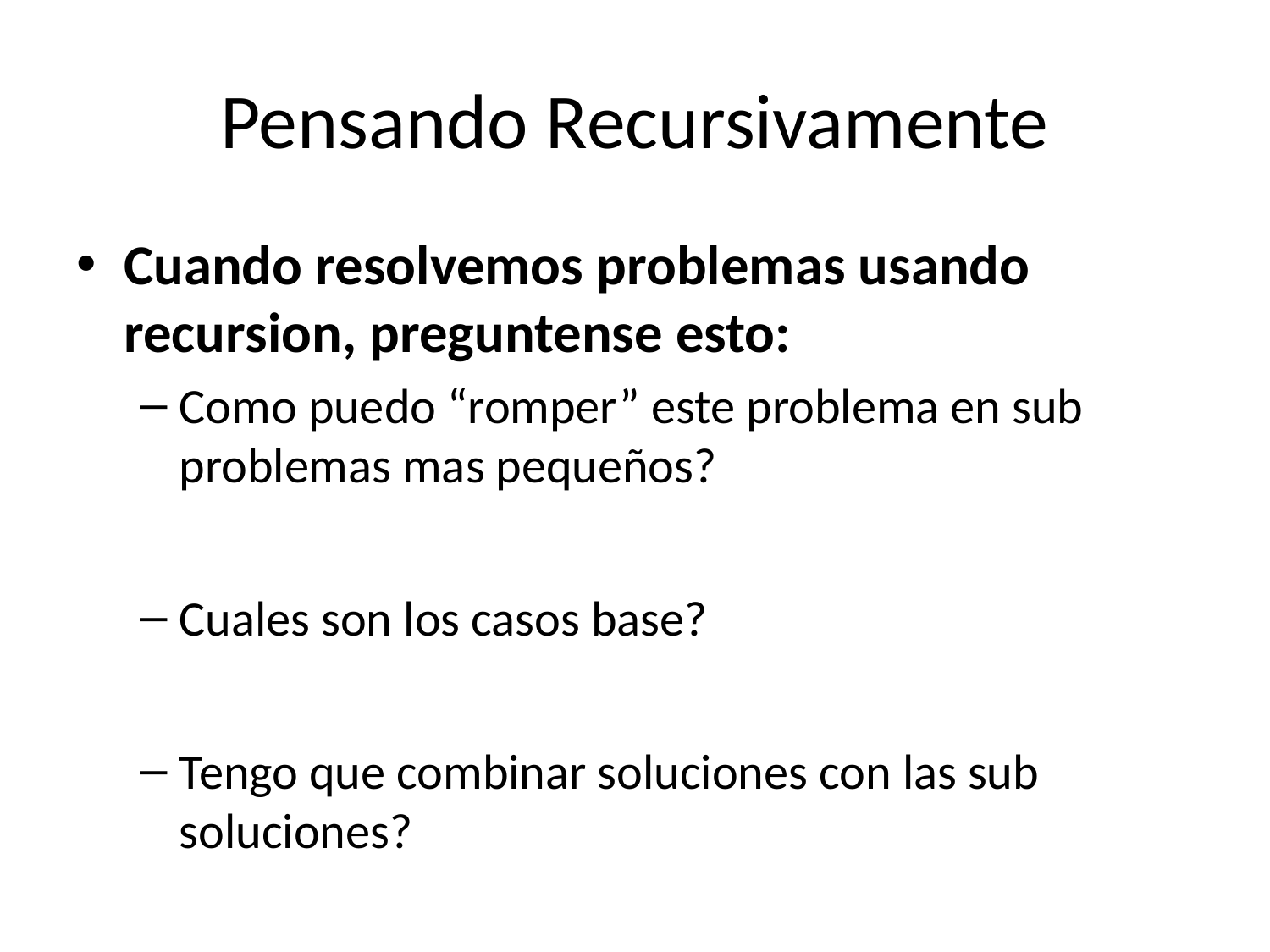

# Pensando Recursivamente
Cuando resolvemos problemas usando recursion, preguntense esto:
Como puedo “romper” este problema en sub problemas mas pequeños?

Cuales son los casos base?

Tengo que combinar soluciones con las sub soluciones?